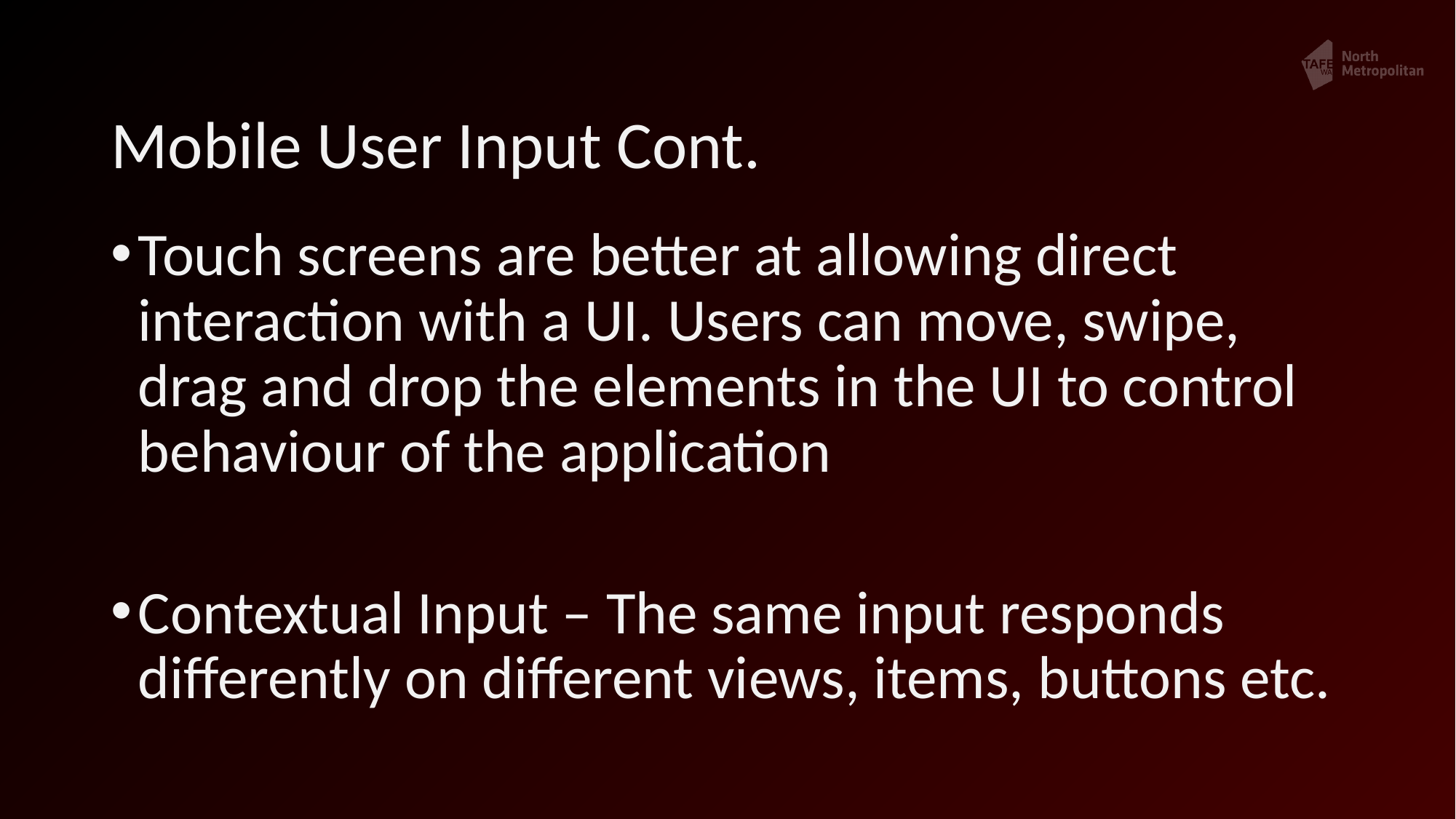

# Mobile User Input Cont.
Touch screens are better at allowing direct interaction with a UI. Users can move, swipe, drag and drop the elements in the UI to control behaviour of the application

Contextual Input – The same input responds differently on different views, items, buttons etc.